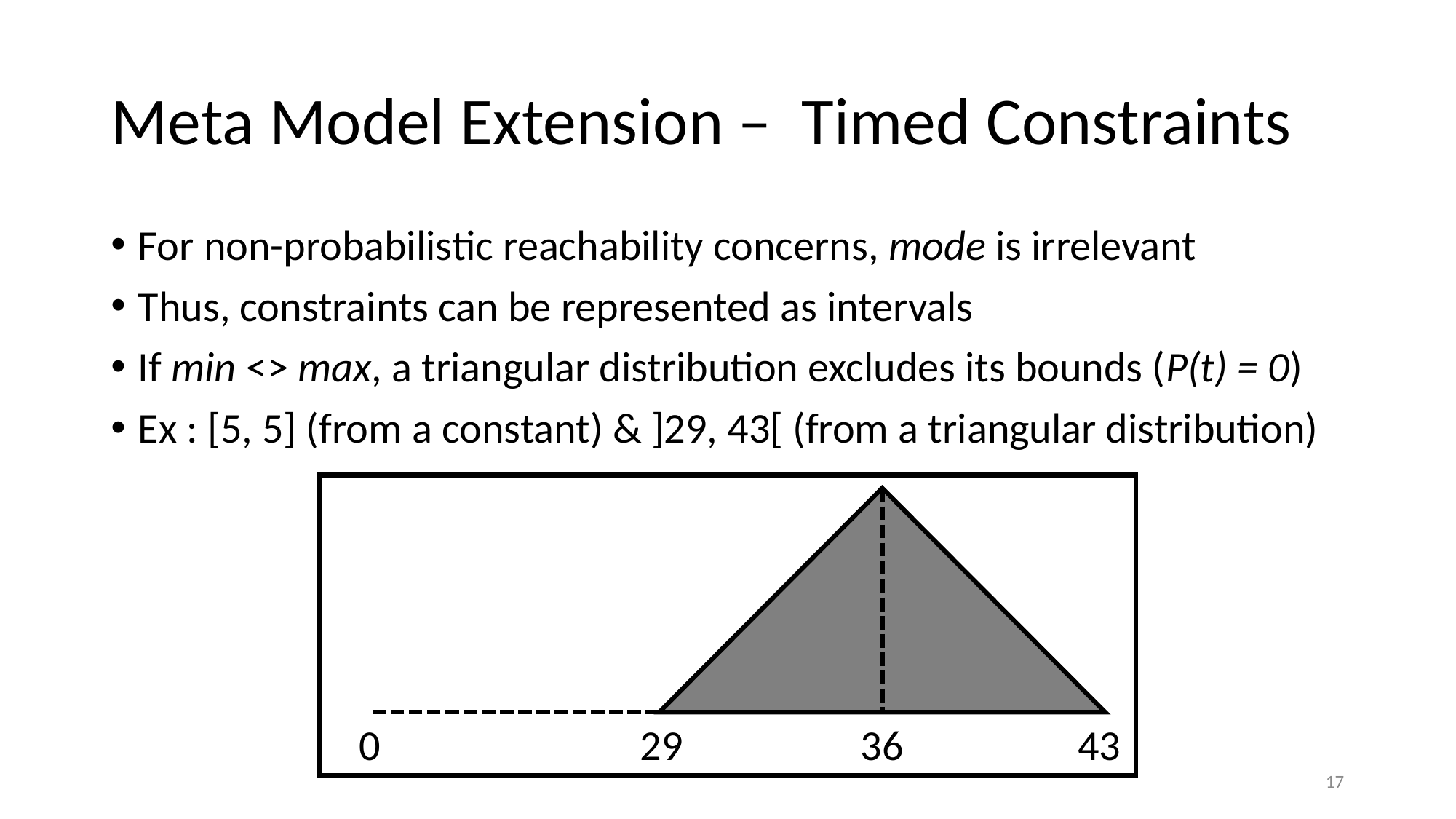

# Meta Model Extension –  Timed Constraints
For non-probabilistic reachability concerns, mode is irrelevant
Thus, constraints can be represented as intervals
If min <> max, a triangular distribution excludes its bounds (P(t) = 0)
Ex : [5, 5] (from a constant) & ]29, 43[ (from a triangular distribution)

0
29
36
43
17